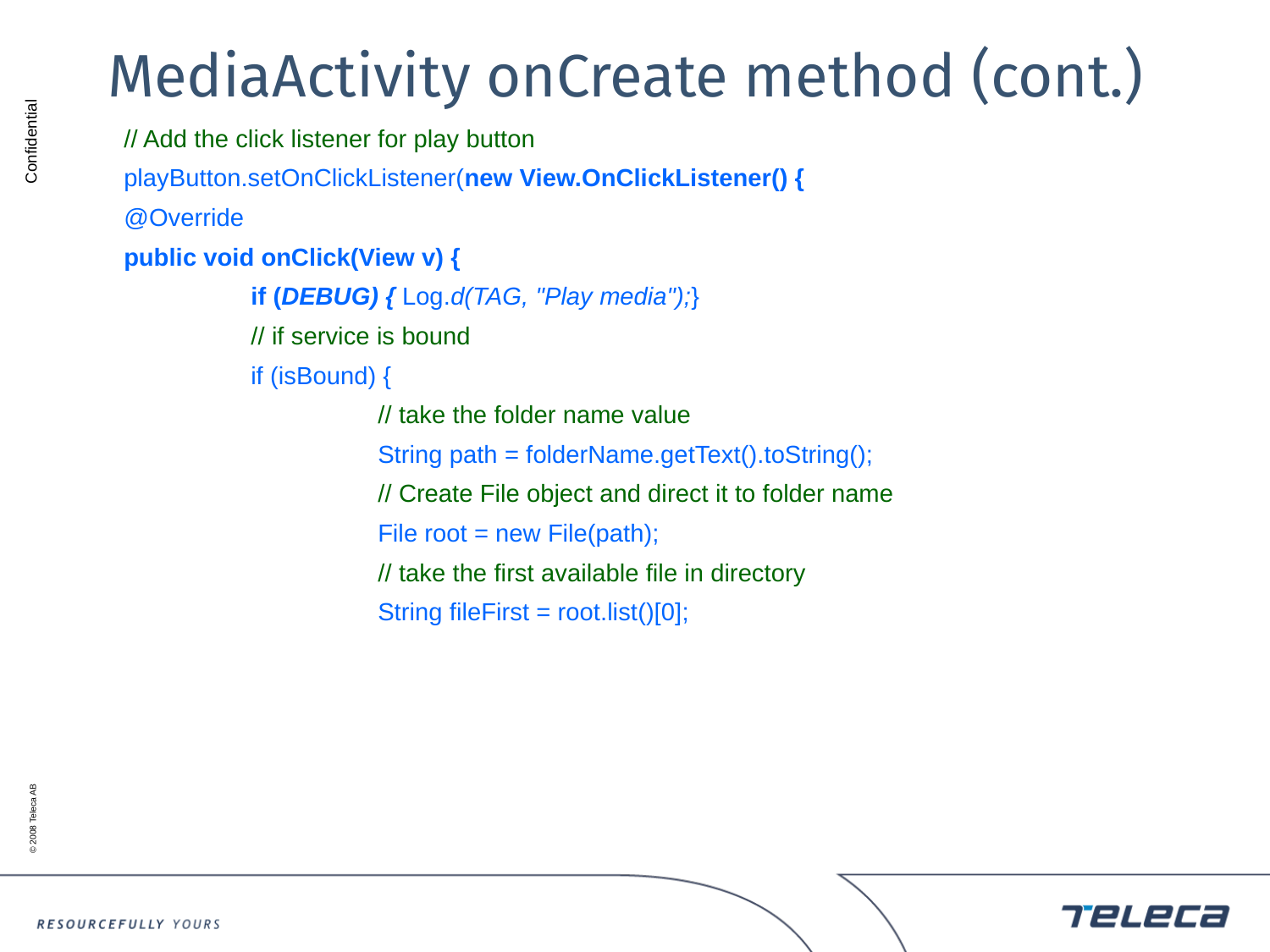

# MediaActivity onCreate method (cont.)
	// Add the click listener for play button
	playButton.setOnClickListener(new View.OnClickListener() {
	@Override
	public void onClick(View v) {
		if (DEBUG) { Log.d(TAG, "Play media");}
		// if service is bound
		if (isBound) {
			// take the folder name value
			String path = folderName.getText().toString();
			// Create File object and direct it to folder name
			File root = new File(path);
			// take the first available file in directory
			String fileFirst = root.list()[0];